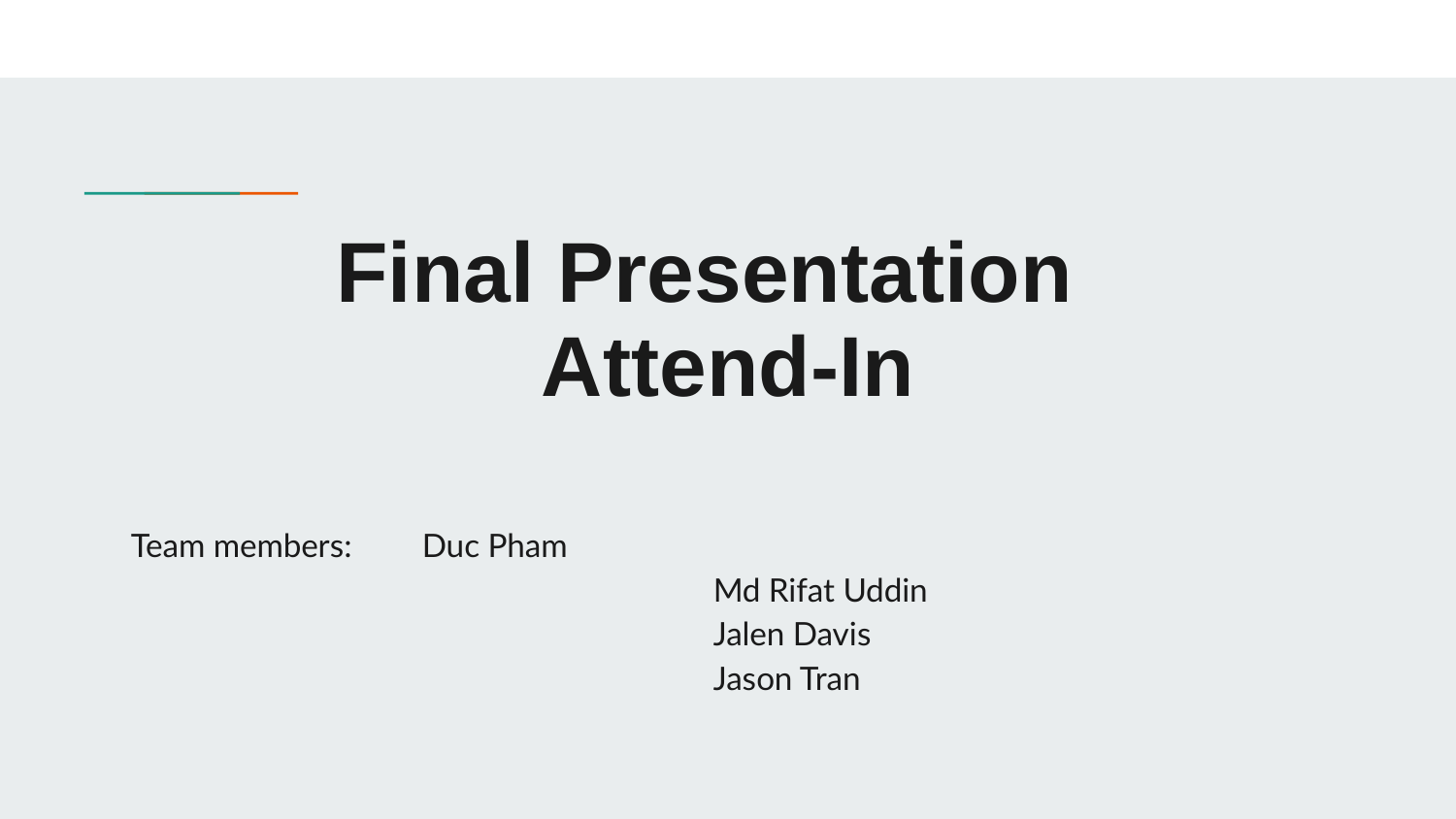

# Final Presentation
Attend-In

Team members:	Duc Pham
				Md Rifat Uddin
				Jalen Davis
				Jason Tran